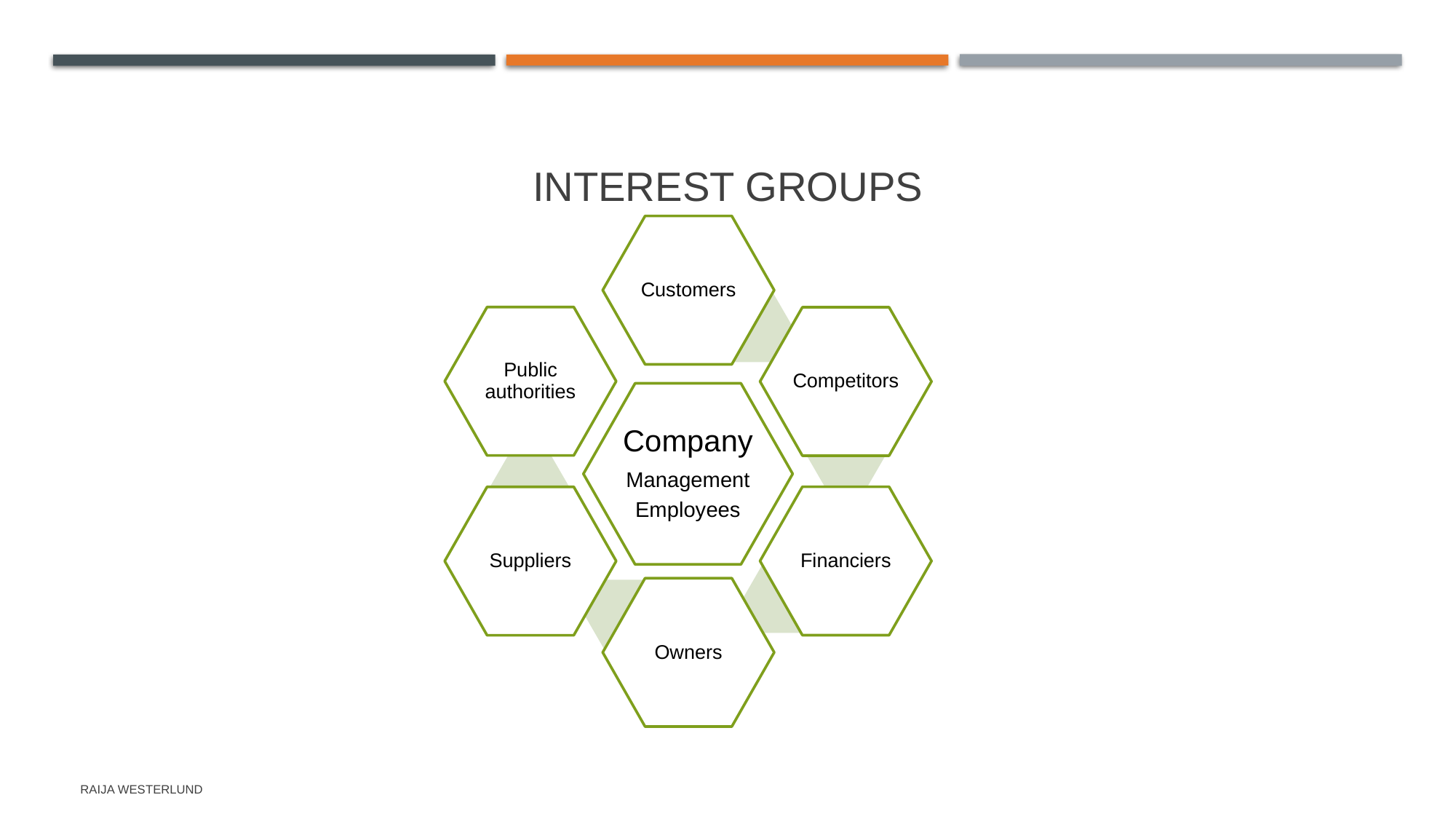

# Interest Groups
Company
Management
Employees
Customers
Competitors
Financiers
Owners
Suppliers
Public authorities
Raija Westerlund